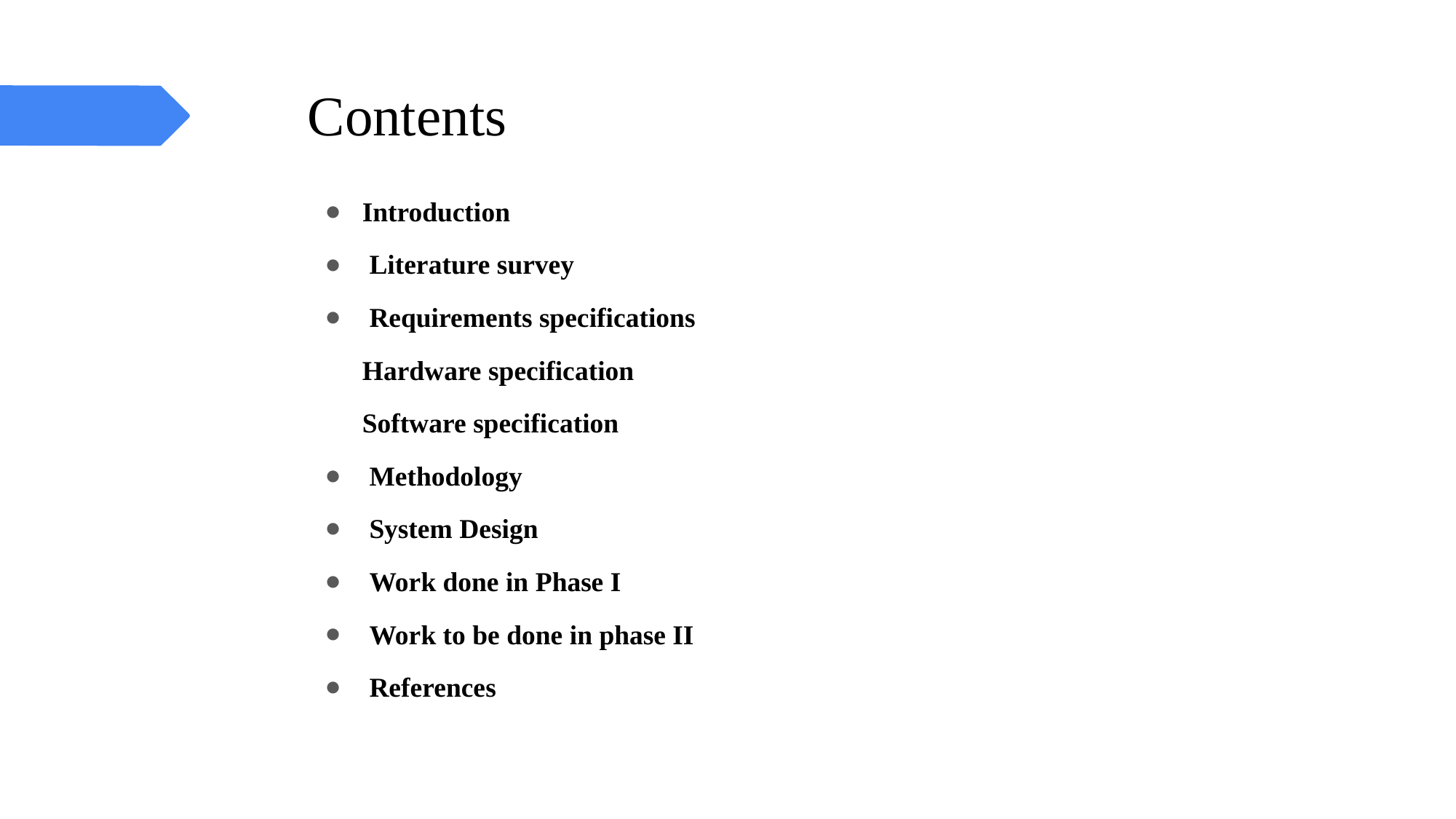

# Contents
Introduction
 Literature survey
 Requirements specifications
Hardware specification
Software specification
 Methodology
 System Design
 Work done in Phase I
 Work to be done in phase II
 References